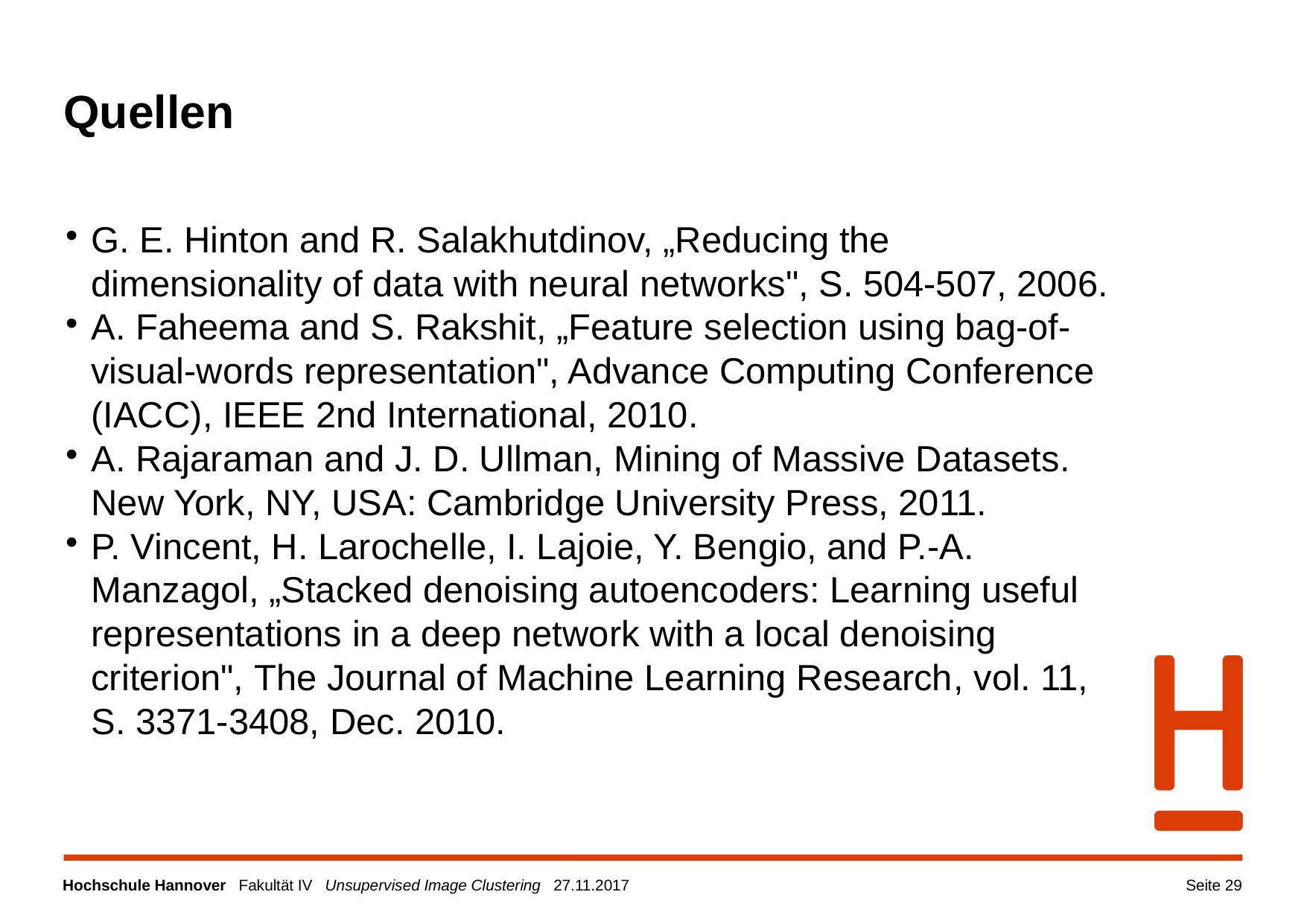

Quellen
G. E. Hinton and R. Salakhutdinov, „Reducing the dimensionality of data with neural networks", S. 504-507, 2006.
A. Faheema and S. Rakshit, „Feature selection using bag-of-visual-words representation", Advance Computing Conference (IACC), IEEE 2nd International, 2010.
A. Rajaraman and J. D. Ullman, Mining of Massive Datasets. New York, NY, USA: Cambridge University Press, 2011.
P. Vincent, H. Larochelle, I. Lajoie, Y. Bengio, and P.-A. Manzagol, „Stacked denoising autoencoders: Learning useful representations in a deep network with a local denoising criterion", The Journal of Machine Learning Research, vol. 11, S. 3371-3408, Dec. 2010.

Seite 29